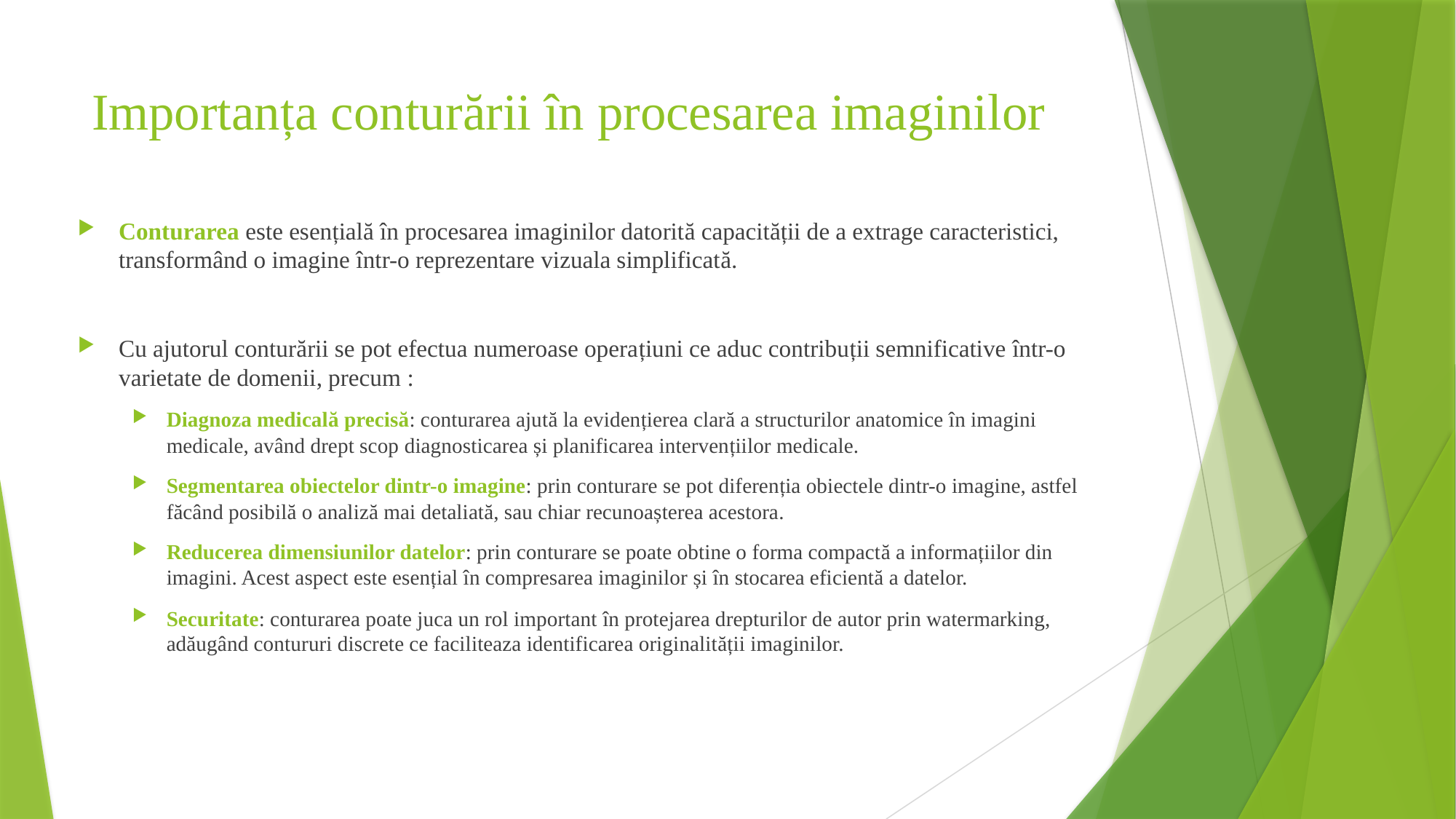

# Importanța conturării în procesarea imaginilor
Conturarea este esențială în procesarea imaginilor datorită capacității de a extrage caracteristici, transformând o imagine într-o reprezentare vizuala simplificată.

Cu ajutorul conturării se pot efectua numeroase operațiuni ce aduc contribuții semnificative într-o varietate de domenii, precum :
Diagnoza medicală precisă: conturarea ajută la evidențierea clară a structurilor anatomice în imagini medicale, având drept scop diagnosticarea și planificarea intervențiilor medicale.
Segmentarea obiectelor dintr-o imagine: prin conturare se pot diferenția obiectele dintr-o imagine, astfel făcând posibilă o analiză mai detaliată, sau chiar recunoașterea acestora.
Reducerea dimensiunilor datelor: prin conturare se poate obtine o forma compactă a informațiilor din imagini. Acest aspect este esențial în compresarea imaginilor și în stocarea eficientă a datelor.
Securitate: conturarea poate juca un rol important în protejarea drepturilor de autor prin watermarking, adăugând contururi discrete ce faciliteaza identificarea originalității imaginilor.